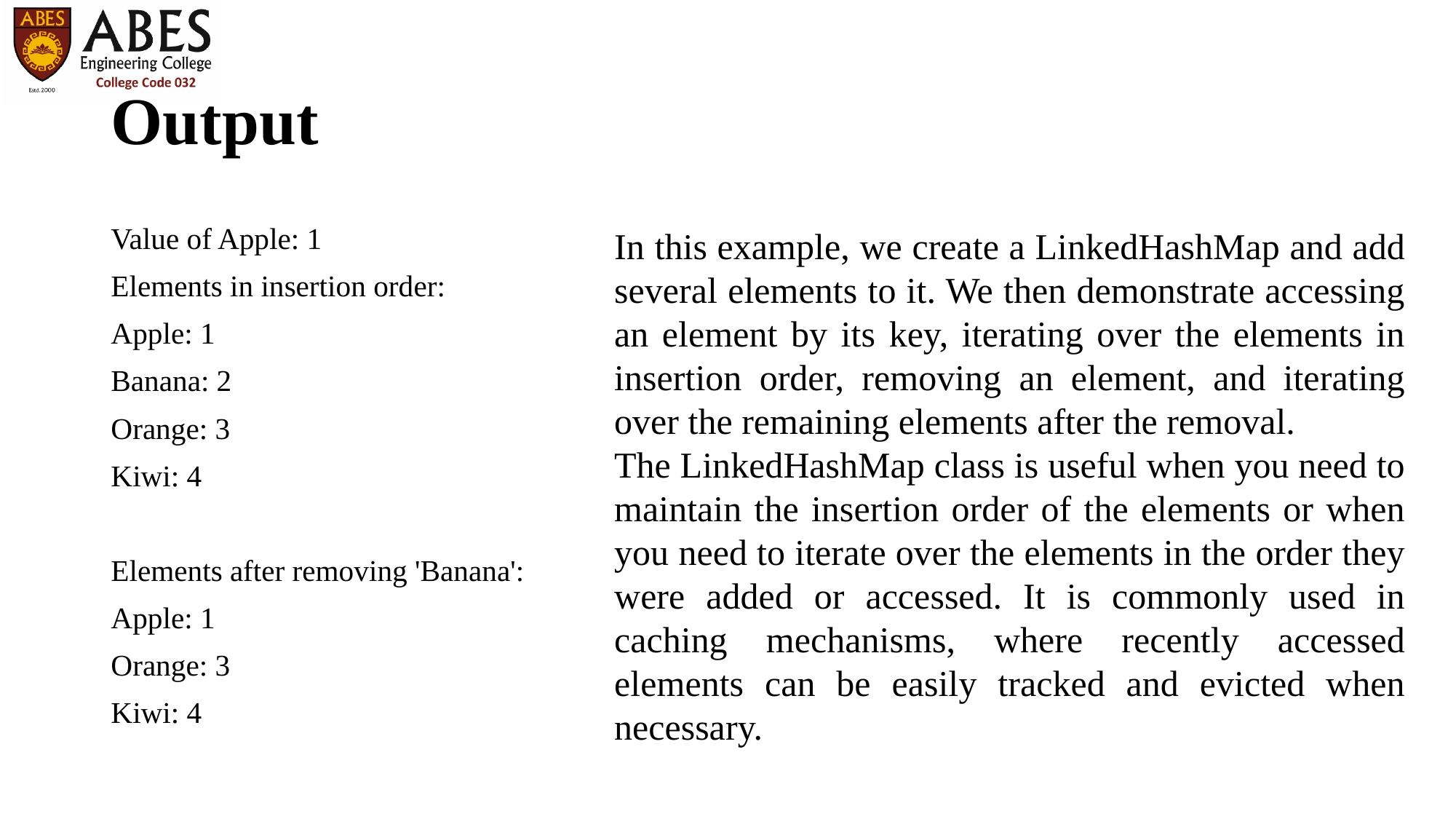

# Output
In this example, we create a LinkedHashMap and add several elements to it. We then demonstrate accessing an element by its key, iterating over the elements in insertion order, removing an element, and iterating over the remaining elements after the removal.
The LinkedHashMap class is useful when you need to maintain the insertion order of the elements or when you need to iterate over the elements in the order they were added or accessed. It is commonly used in caching mechanisms, where recently accessed elements can be easily tracked and evicted when necessary.
Value of Apple: 1
Elements in insertion order:
Apple: 1
Banana: 2
Orange: 3
Kiwi: 4

Elements after removing 'Banana':
Apple: 1
Orange: 3
Kiwi: 4